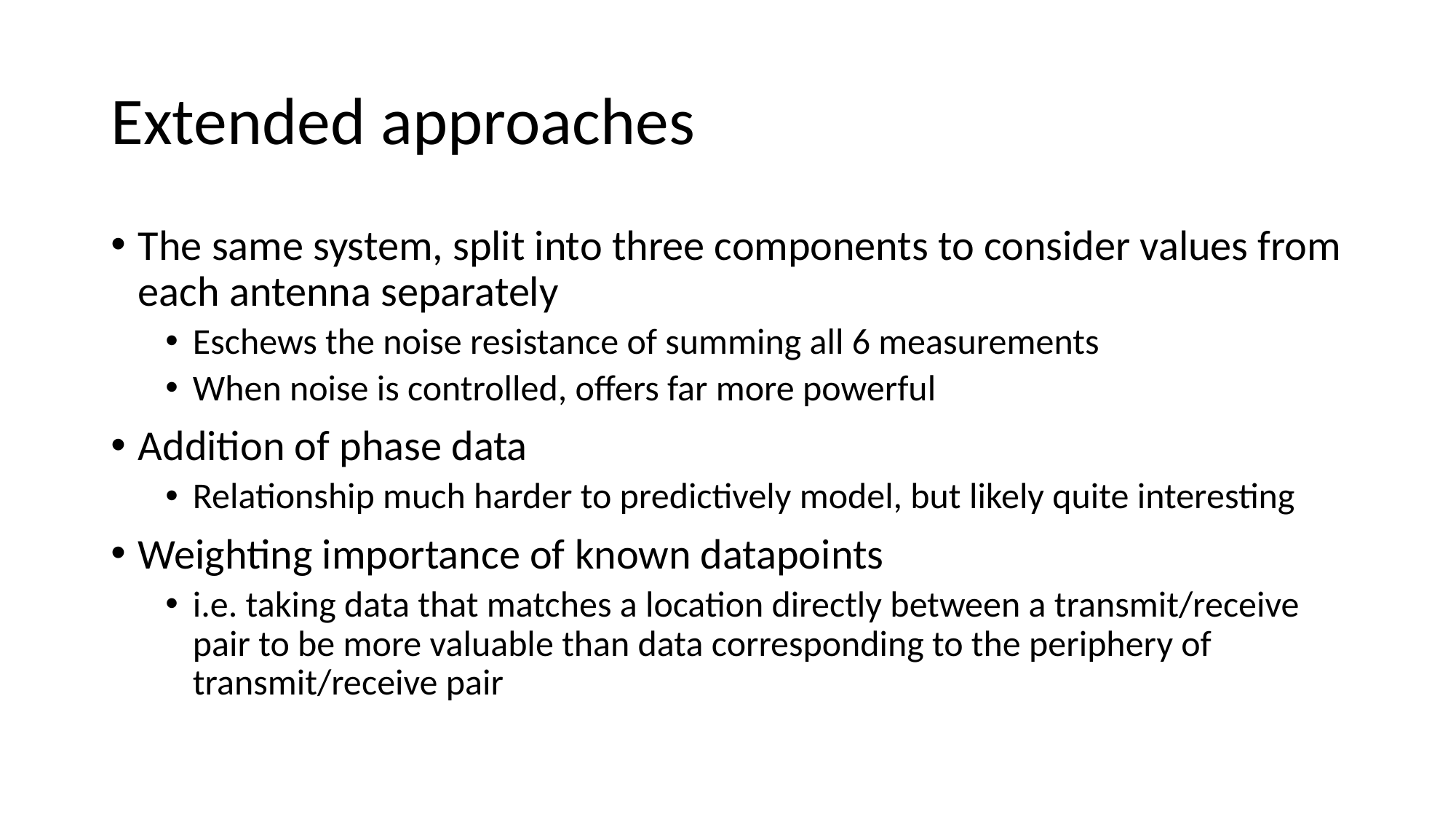

# Extended approaches
The same system, split into three components to consider values from each antenna separately
Eschews the noise resistance of summing all 6 measurements
When noise is controlled, offers far more powerful
Addition of phase data
Relationship much harder to predictively model, but likely quite interesting
Weighting importance of known datapoints
i.e. taking data that matches a location directly between a transmit/receive pair to be more valuable than data corresponding to the periphery of transmit/receive pair